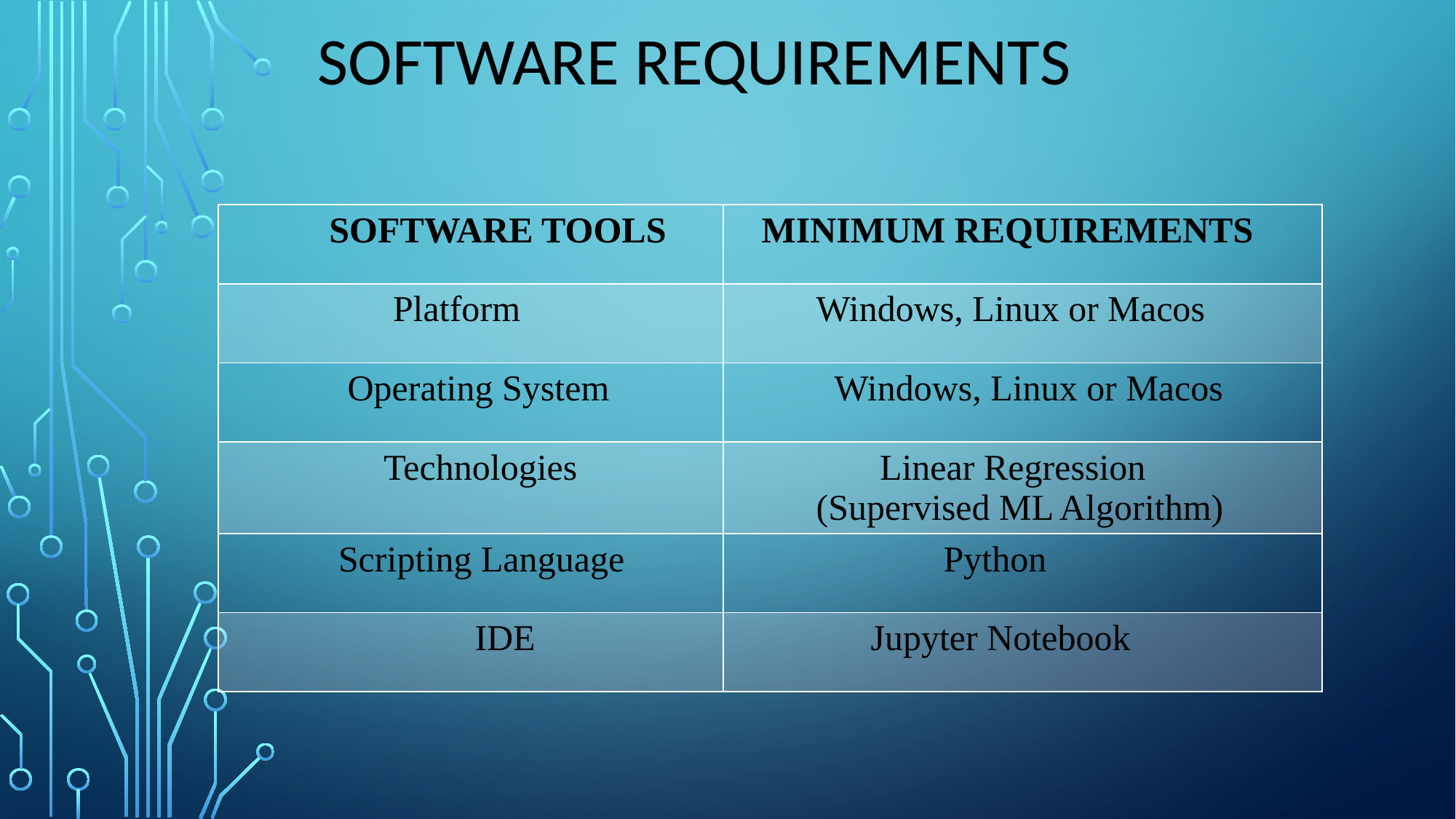

SOFTWARE REQUIREMENTS
| SOFTWARE TOOLS | MINIMUM REQUIREMENTS |
| --- | --- |
| Platform | Windows, Linux or Macos |
| Operating System | Windows, Linux or Macos |
| Technologies | Linear Regression (Supervised ML Algorithm) |
| Scripting Language | Python |
| IDE | Jupyter Notebook |